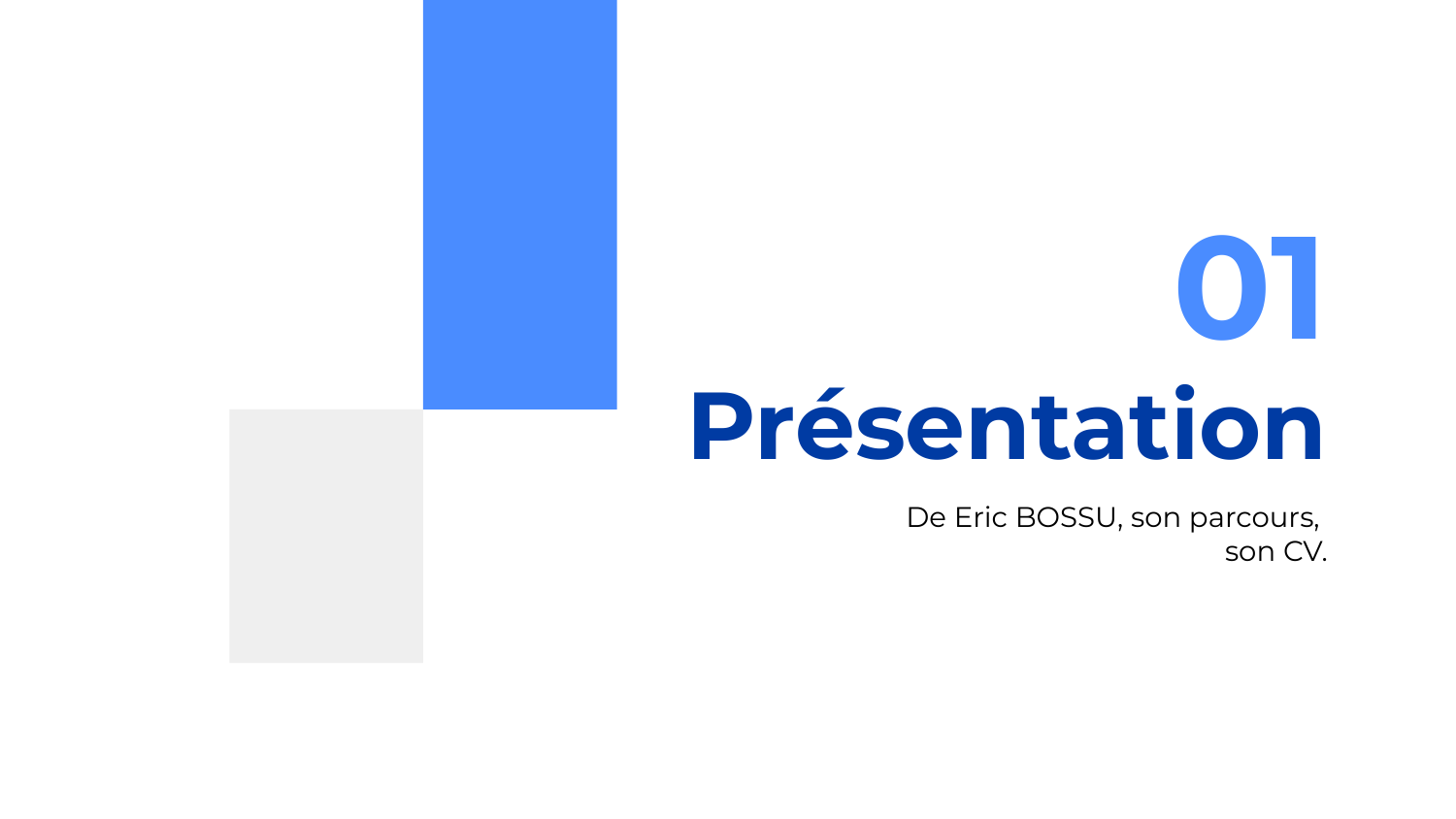

01
# Présentation
De Eric BOSSU, son parcours,
son CV.